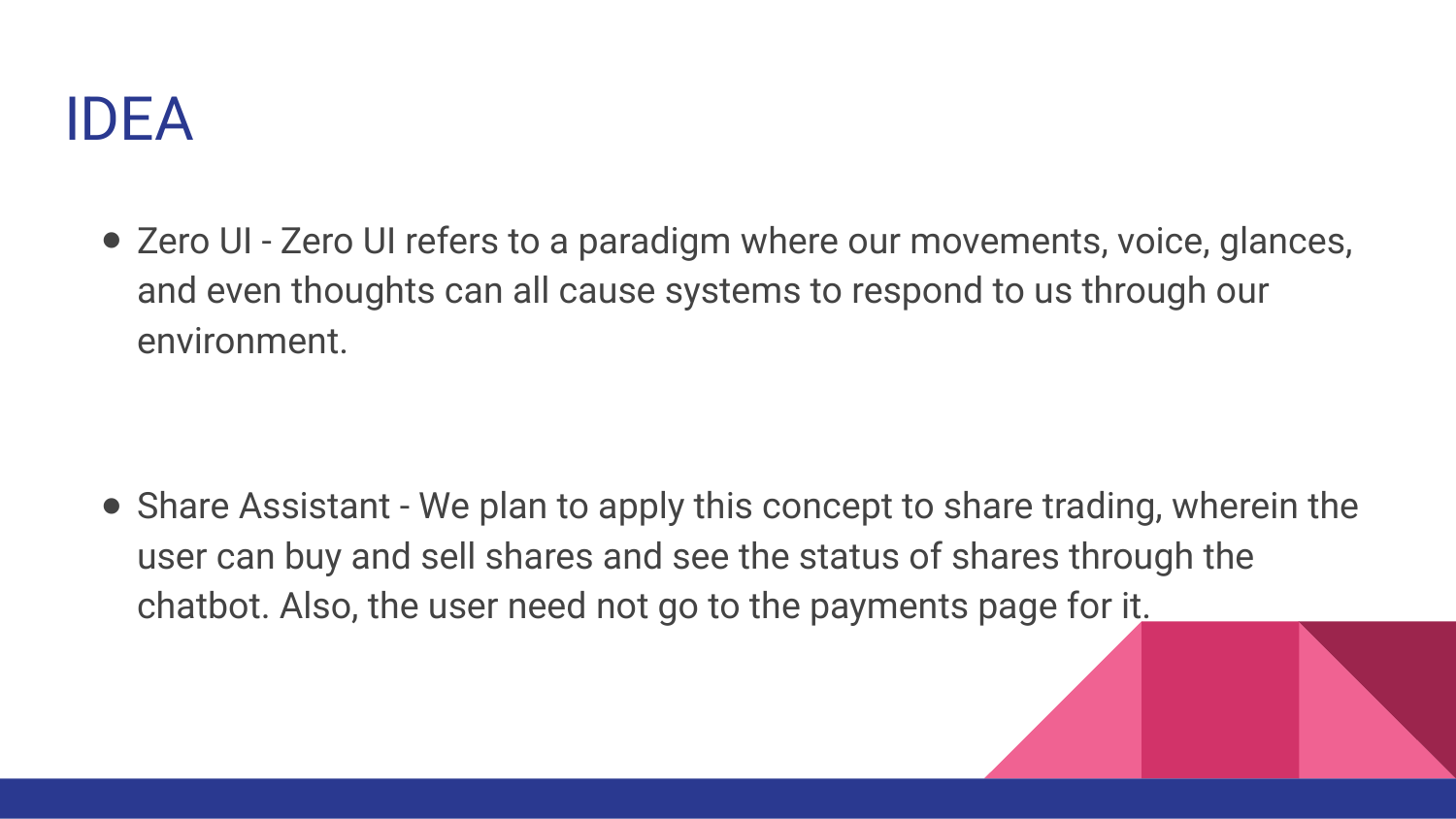

# IDEA
Zero UI - Zero UI refers to a paradigm where our movements, voice, glances, and even thoughts can all cause systems to respond to us through our environment.

Share Assistant - We plan to apply this concept to share trading, wherein the user can buy and sell shares and see the status of shares through the chatbot. Also, the user need not go to the payments page for it.